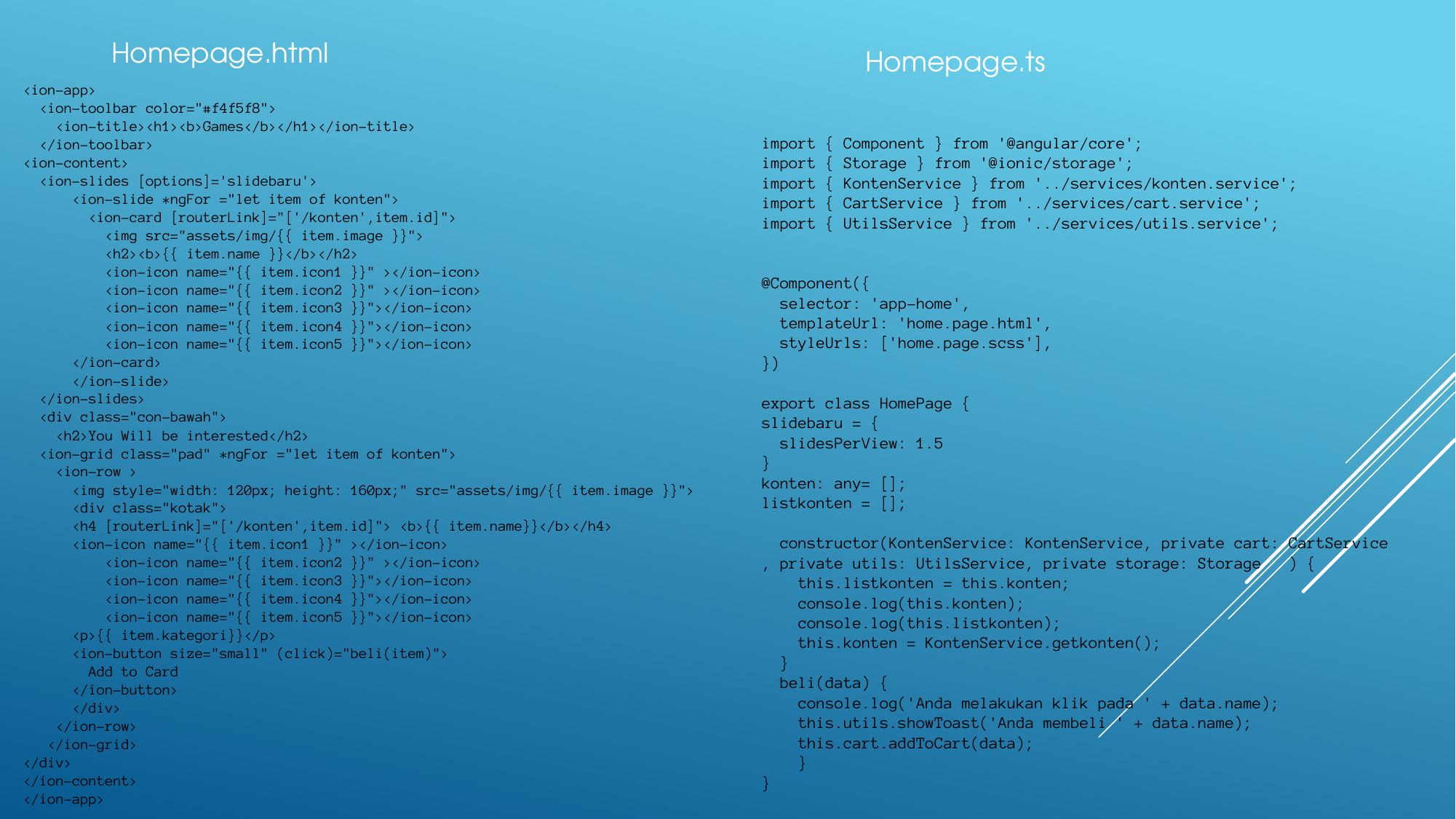

Homepage.html
Homepage.ts
<ion-app>
  <ion-toolbar color="#f4f5f8">
    <ion-title><h1><b>Games</b></h1></ion-title>
  </ion-toolbar>
<ion-content>
  <ion-slides [options]='slidebaru'>
      <ion-slide *ngFor ="let item of konten">
        <ion-card [routerLink]="['/konten',item.id]">
          <img src="assets/img/{{ item.image }}">
          <h2><b>{{ item.name }}</b></h2>
          <ion-icon name="{{ item.icon1 }}" ></ion-icon>
          <ion-icon name="{{ item.icon2 }}" ></ion-icon>
          <ion-icon name="{{ item.icon3 }}"></ion-icon>
          <ion-icon name="{{ item.icon4 }}"></ion-icon>
          <ion-icon name="{{ item.icon5 }}"></ion-icon>
      </ion-card>
      </ion-slide>
  </ion-slides>
  <div class="con-bawah">
    <h2>You Will be interested</h2>
  <ion-grid class="pad" *ngFor ="let item of konten">
    <ion-row >
      <img style="width: 120px; height: 160px;" src="assets/img/{{ item.image }}">
      <div class="kotak">
      <h4 [routerLink]="['/konten',item.id]"> <b>{{ item.name}}</b></h4>
      <ion-icon name="{{ item.icon1 }}" ></ion-icon>
          <ion-icon name="{{ item.icon2 }}" ></ion-icon>
          <ion-icon name="{{ item.icon3 }}"></ion-icon>
          <ion-icon name="{{ item.icon4 }}"></ion-icon>
          <ion-icon name="{{ item.icon5 }}"></ion-icon>
      <p>{{ item.kategori}}</p>
      <ion-button size="small" (click)="beli(item)">
        Add to Card
      </ion-button>
      </div>
    </ion-row>
   </ion-grid>
</div>
</ion-content>
</ion-app>

import { Component } from '@angular/core';
import { Storage } from '@ionic/storage';
import { KontenService } from '../services/konten.service';
import { CartService } from '../services/cart.service';
import { UtilsService } from '../services/utils.service';
@Component({
  selector: 'app-home',
  templateUrl: 'home.page.html',
  styleUrls: ['home.page.scss'],
})
export class HomePage {
slidebaru = {
  slidesPerView: 1.5
}
konten: any= [];
listkonten = [];
  constructor(KontenService: KontenService, private cart: CartService, private utils: UtilsService, private storage: Storage   ) {
    this.listkonten = this.konten;
    console.log(this.konten);
    console.log(this.listkonten);
    this.konten = KontenService.getkonten();
  }
  beli(data) {
    console.log('Anda melakukan klik pada ' + data.name);
    this.utils.showToast('Anda membeli ' + data.name);
    this.cart.addToCart(data);
    }
}